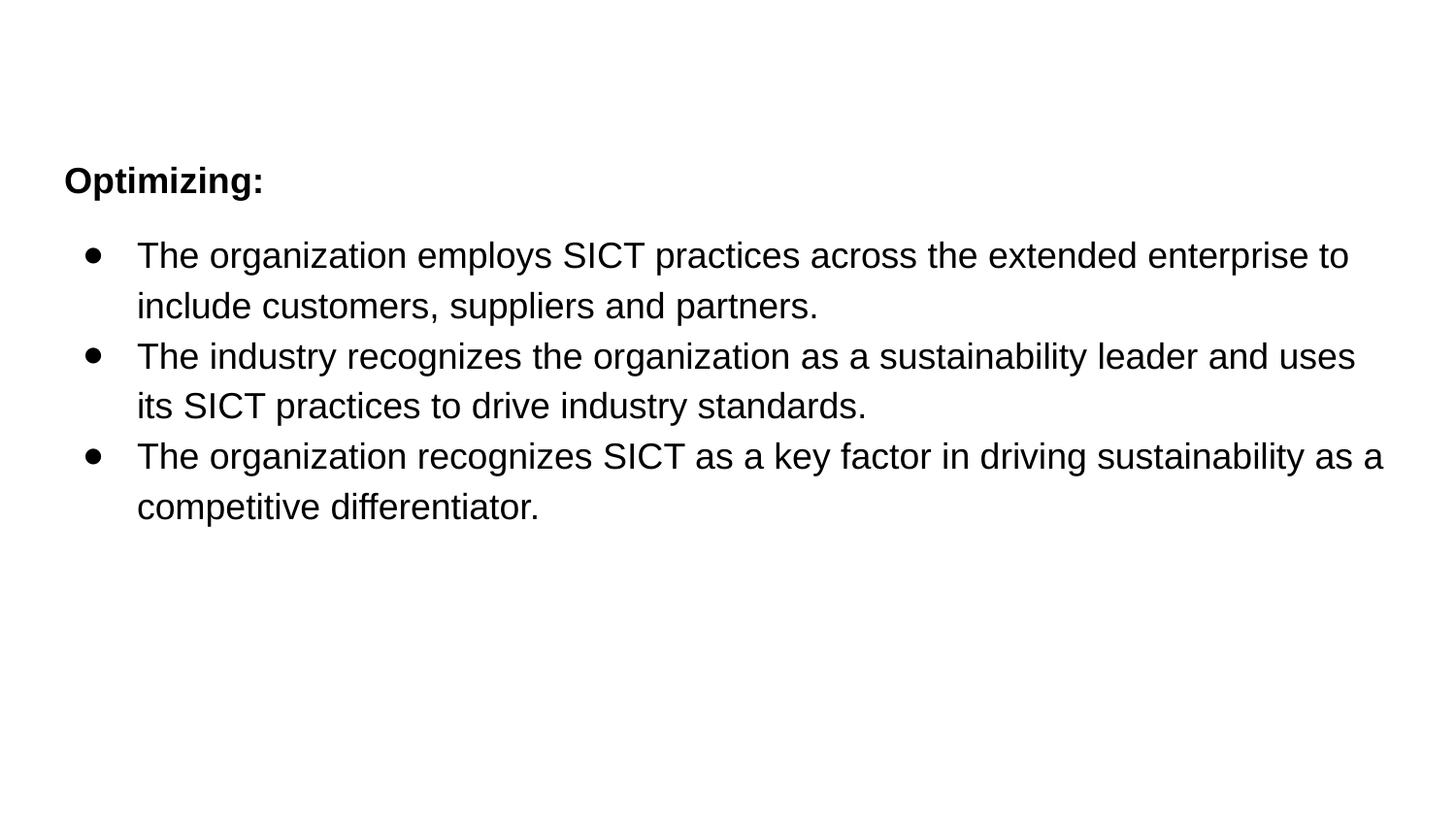

Optimizing:
The organization employs SICT practices across the extended enterprise to include customers, suppliers and partners.
The industry recognizes the organization as a sustainability leader and uses its SICT practices to drive industry standards.
The organization recognizes SICT as a key factor in driving sustainability as a competitive differentiator.